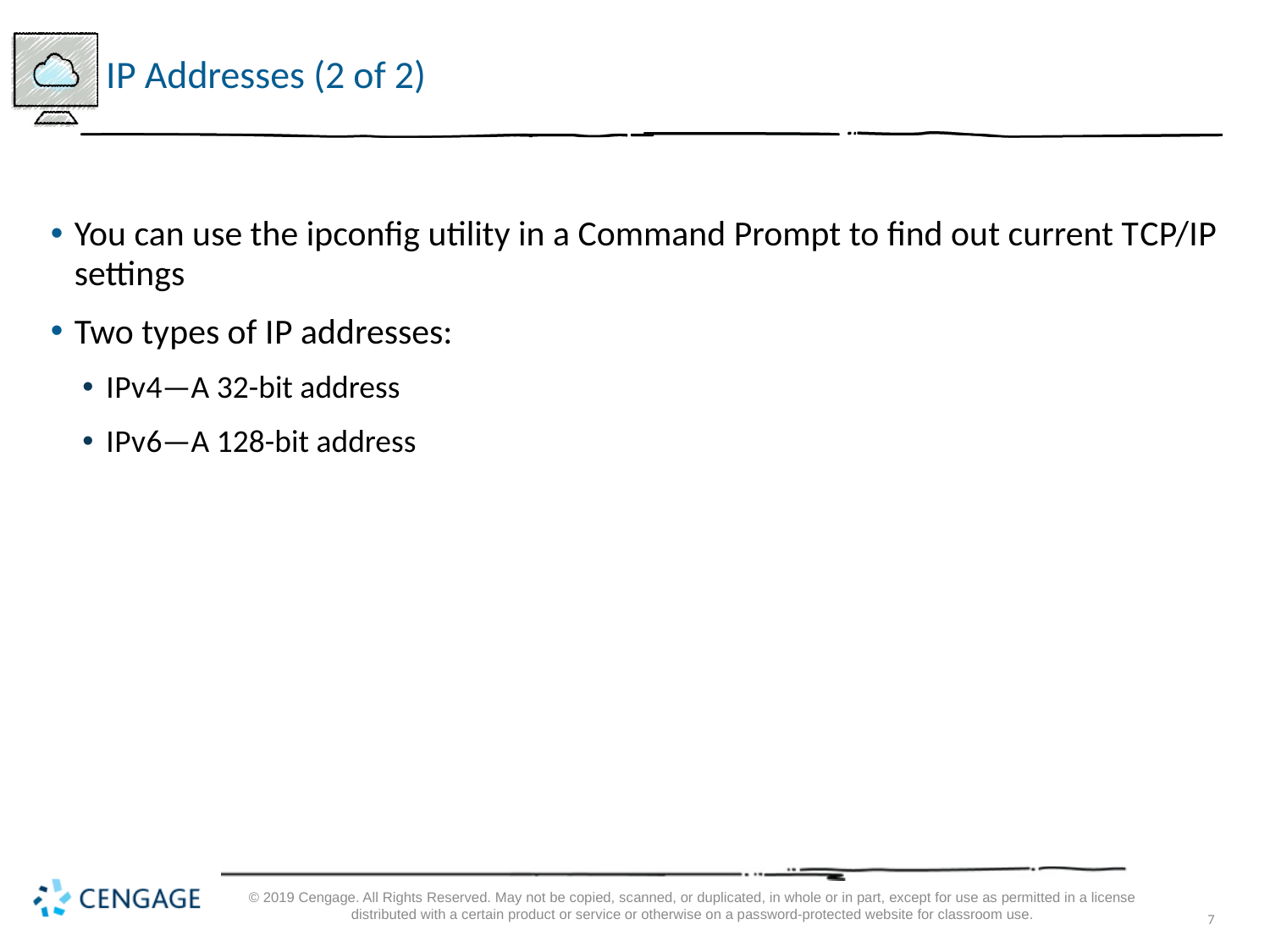

# I P Addresses (2 of 2)
You can use the ipconfig utility in a Command Prompt to find out current T C P/I P settings
Two types of I P addresses:
I P v 4—A 32-bit address
I P v 6—A 128-bit address
© 2019 Cengage. All Rights Reserved. May not be copied, scanned, or duplicated, in whole or in part, except for use as permitted in a license distributed with a certain product or service or otherwise on a password-protected website for classroom use.